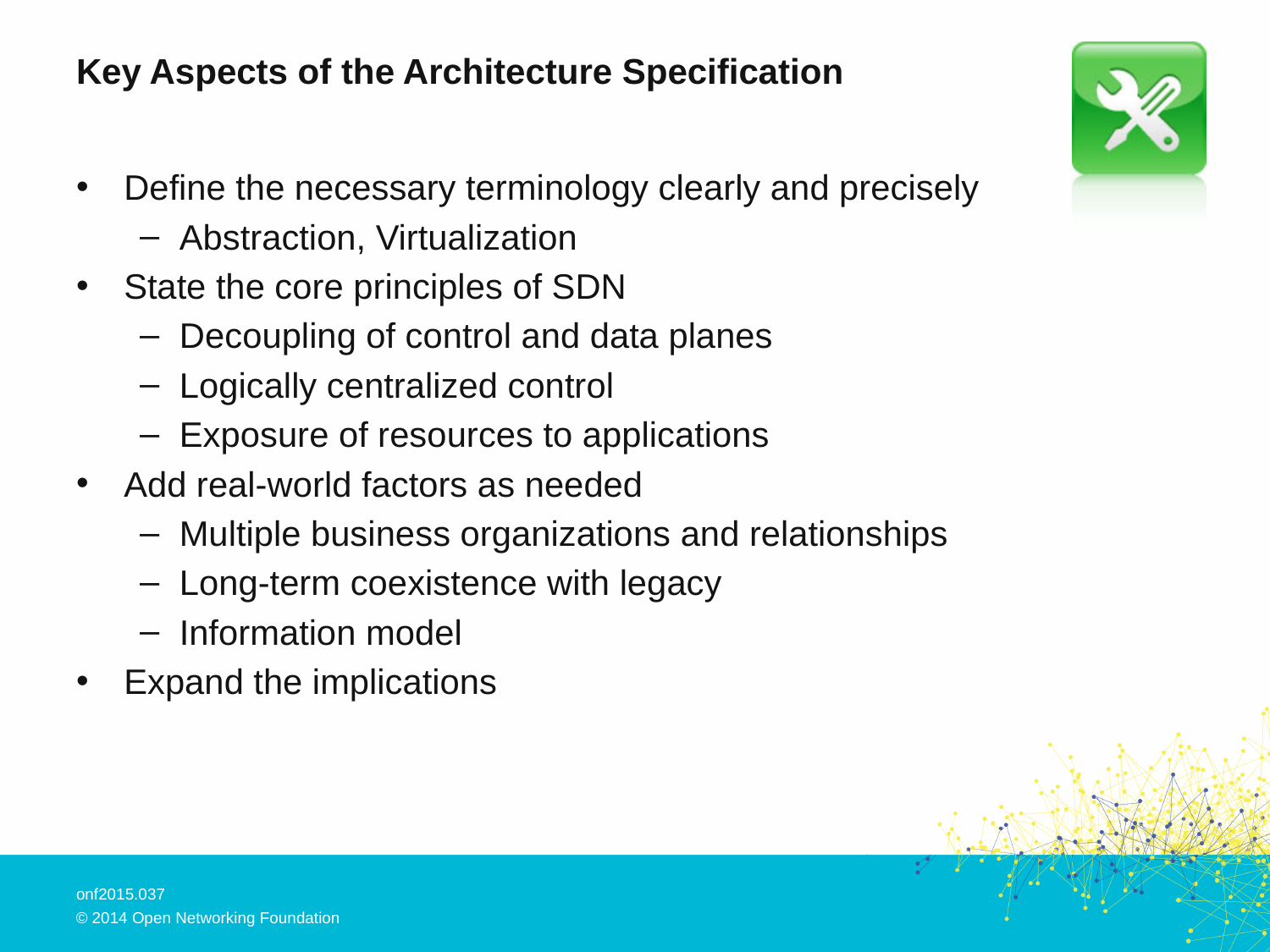

# Key Aspects of the Architecture Specification
Define the necessary terminology clearly and precisely
Abstraction, Virtualization
State the core principles of SDN
Decoupling of control and data planes
Logically centralized control
Exposure of resources to applications
Add real-world factors as needed
Multiple business organizations and relationships
Long-term coexistence with legacy
Information model
Expand the implications